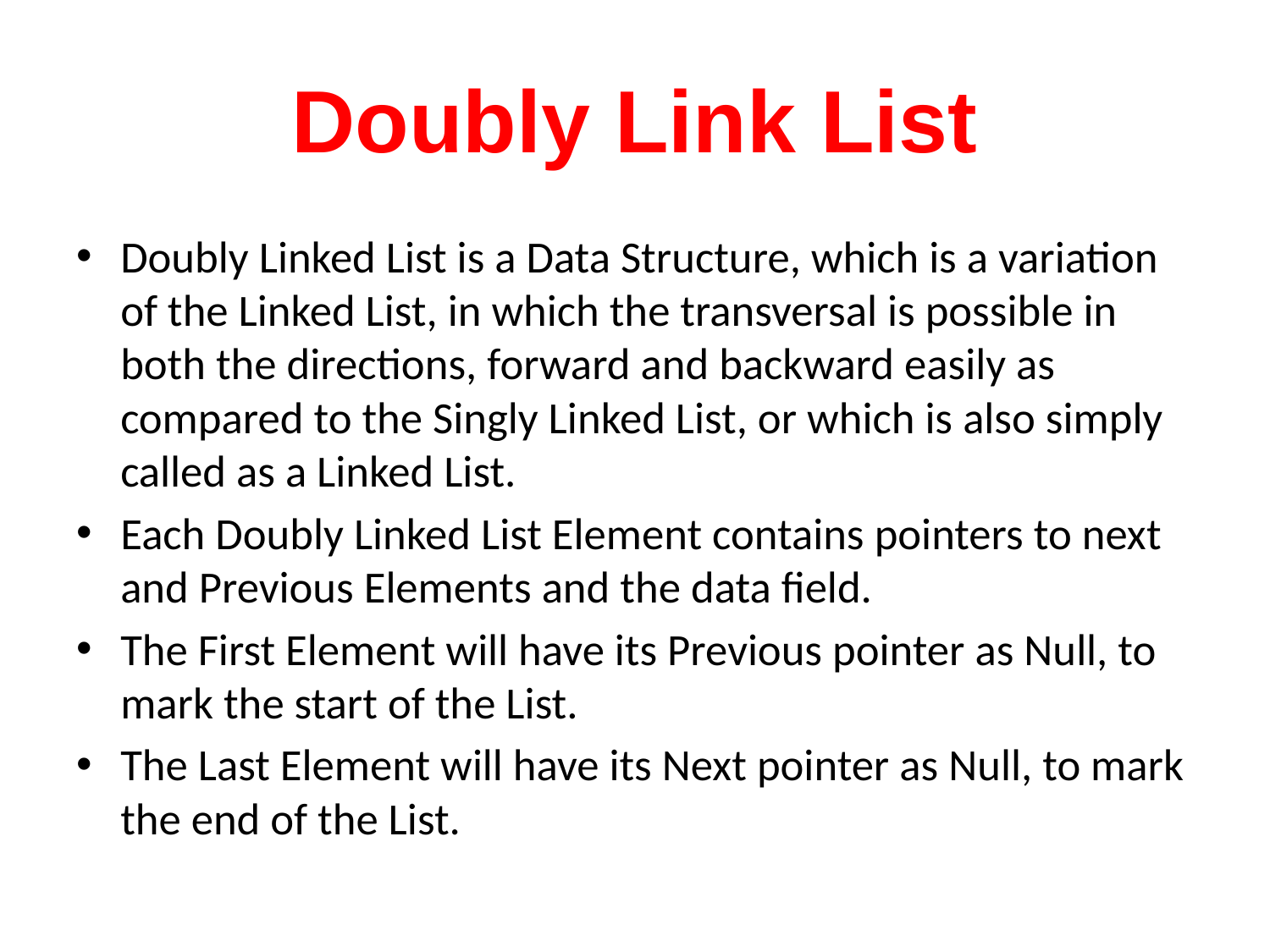

# Doubly Link List
Doubly Linked List is a Data Structure, which is a variation of the Linked List, in which the transversal is possible in both the directions, forward and backward easily as compared to the Singly Linked List, or which is also simply called as a Linked List.
Each Doubly Linked List Element contains pointers to next and Previous Elements and the data field.
The First Element will have its Previous pointer as Null, to mark the start of the List.
The Last Element will have its Next pointer as Null, to mark the end of the List.